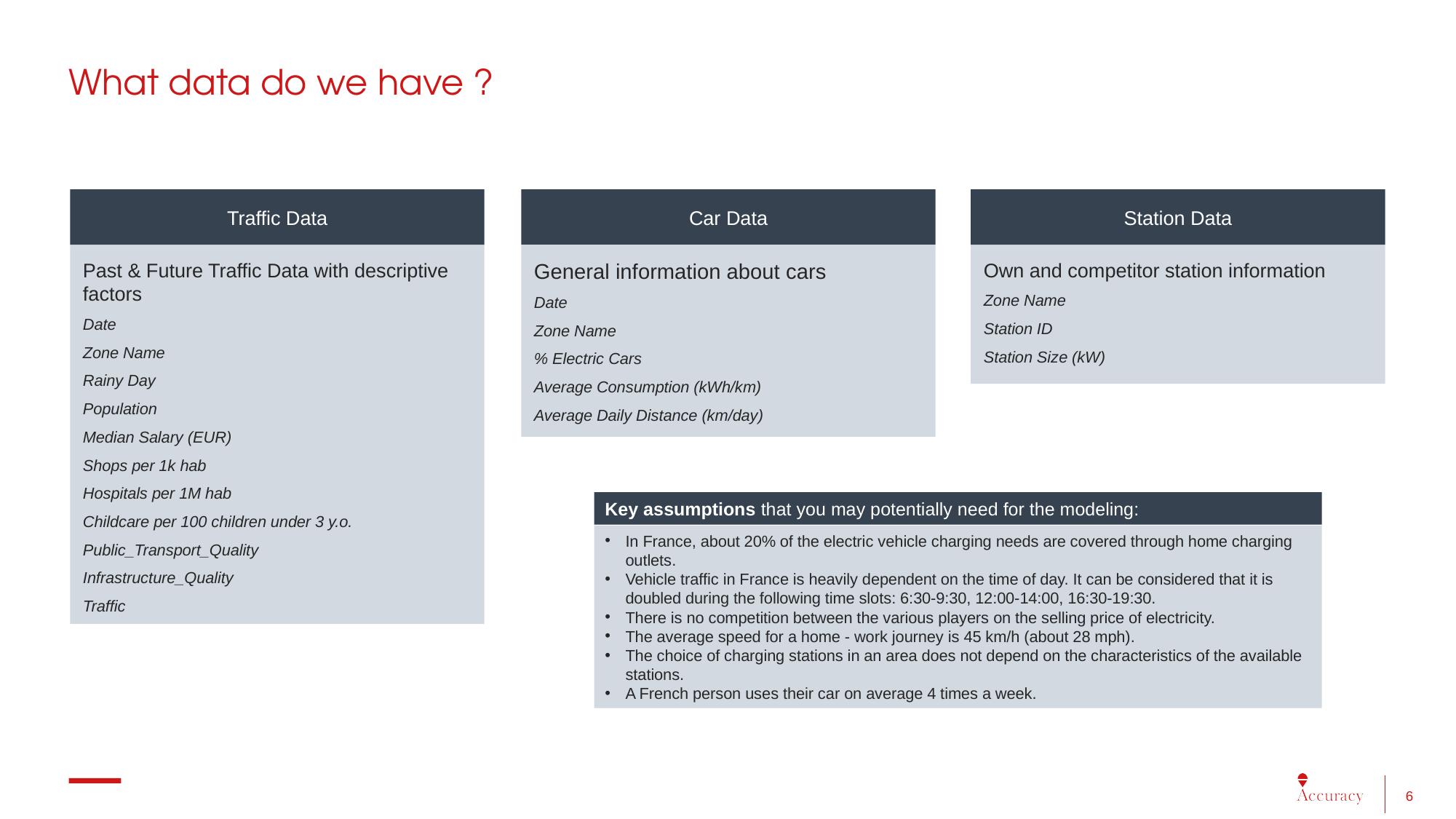

# What data do we have ?
Traffic Data
Car Data
Station Data
Past & Future Traffic Data with descriptive factors
Date
Zone Name
Rainy Day
Population
Median Salary (EUR)
Shops per 1k hab
Hospitals per 1M hab
Childcare per 100 children under 3 y.o.
Public_Transport_Quality
Infrastructure_Quality
Traffic

General information about cars
Date
Zone Name
% Electric Cars
Average Consumption (kWh/km)
Average Daily Distance (km/day)
Own and competitor station information
Zone Name
Station ID
Station Size (kW)
Key assumptions that you may potentially need for the modeling:
In France, about 20% of the electric vehicle charging needs are covered through home charging outlets.
Vehicle traffic in France is heavily dependent on the time of day. It can be considered that it is doubled during the following time slots: 6:30-9:30, 12:00-14:00, 16:30-19:30.
There is no competition between the various players on the selling price of electricity.
The average speed for a home - work journey is 45 km/h (about 28 mph).
The choice of charging stations in an area does not depend on the characteristics of the available stations.
A French person uses their car on average 4 times a week.